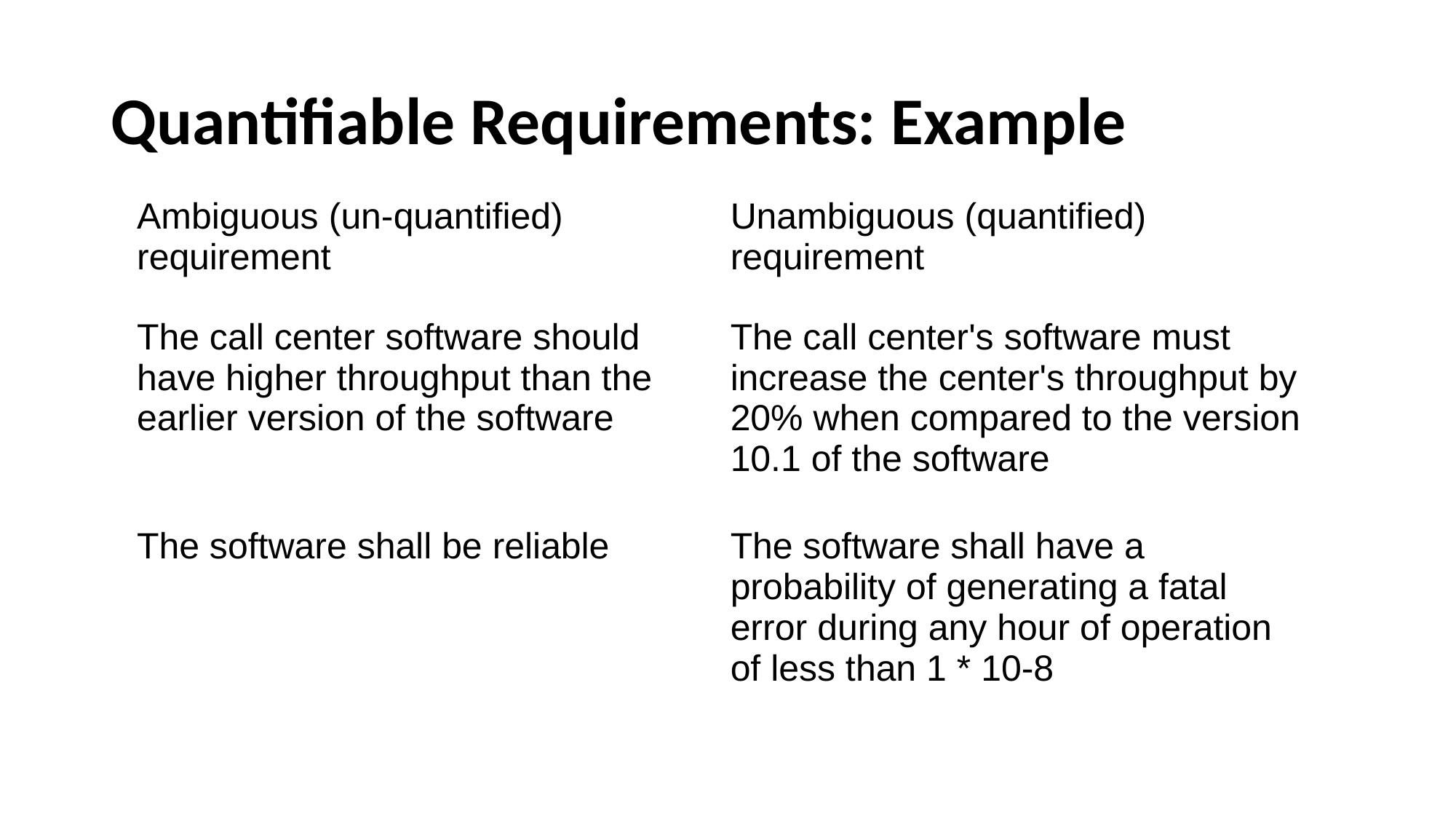

# Quantifiable Requirements: Example
| Ambiguous (un-quantified) requirement | Unambiguous (quantified) requirement |
| --- | --- |
| The call center software should have higher throughput than the earlier version of the software | The call center's software must increase the center's throughput by 20% when compared to the version 10.1 of the software |
| The software shall be reliable | The software shall have a probability of generating a fatal error during any hour of operation of less than 1 \* 10-8 |